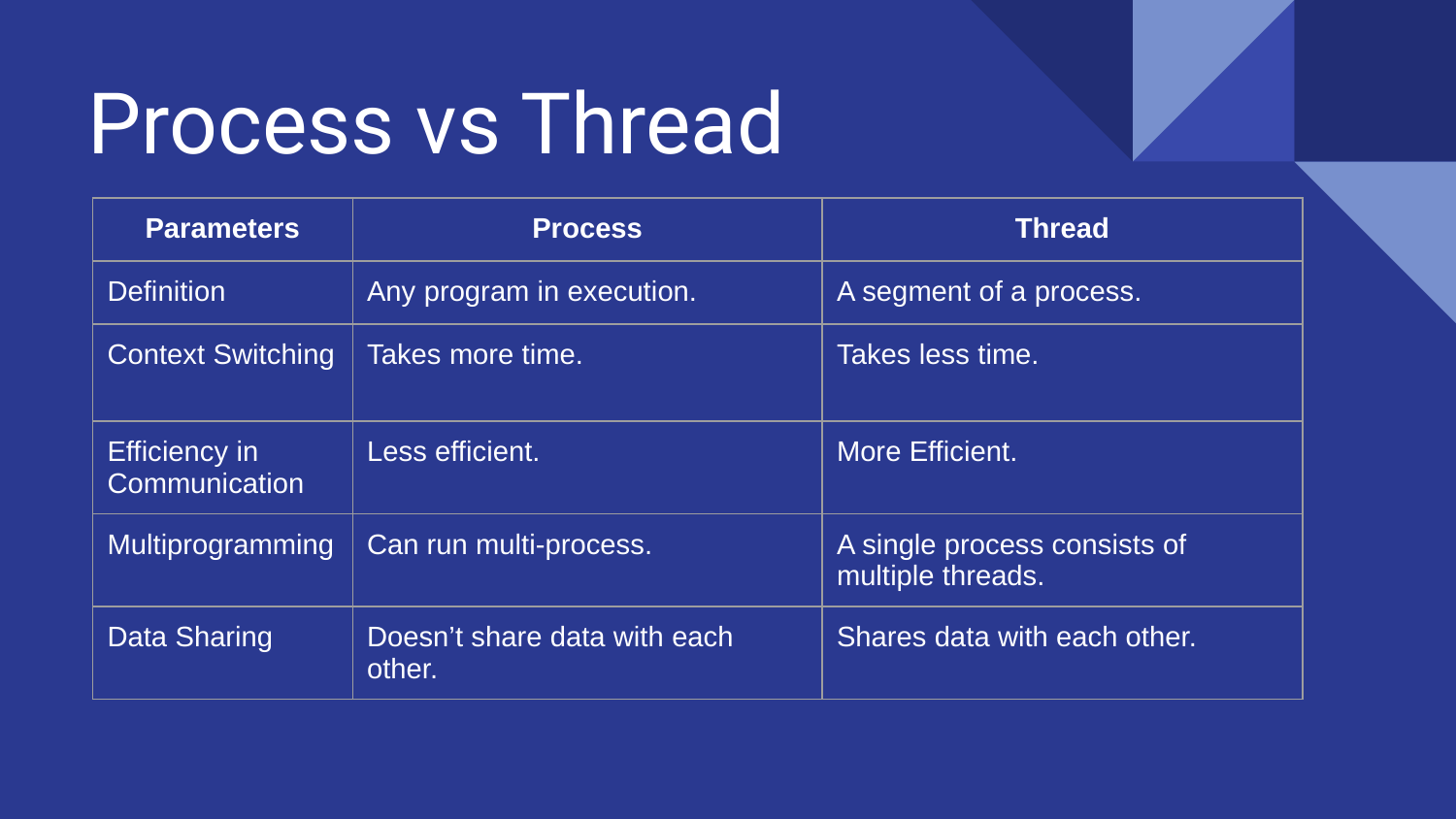

# Process vs Thread
| Parameters | Process | Thread |
| --- | --- | --- |
| Definition | Any program in execution. | A segment of a process. |
| Context Switching | Takes more time. | Takes less time. |
| Efficiency in Communication | Less efficient. | More Efficient. |
| Multiprogramming | Can run multi-process. | A single process consists of multiple threads. |
| Data Sharing | Doesn’t share data with each other. | Shares data with each other. |